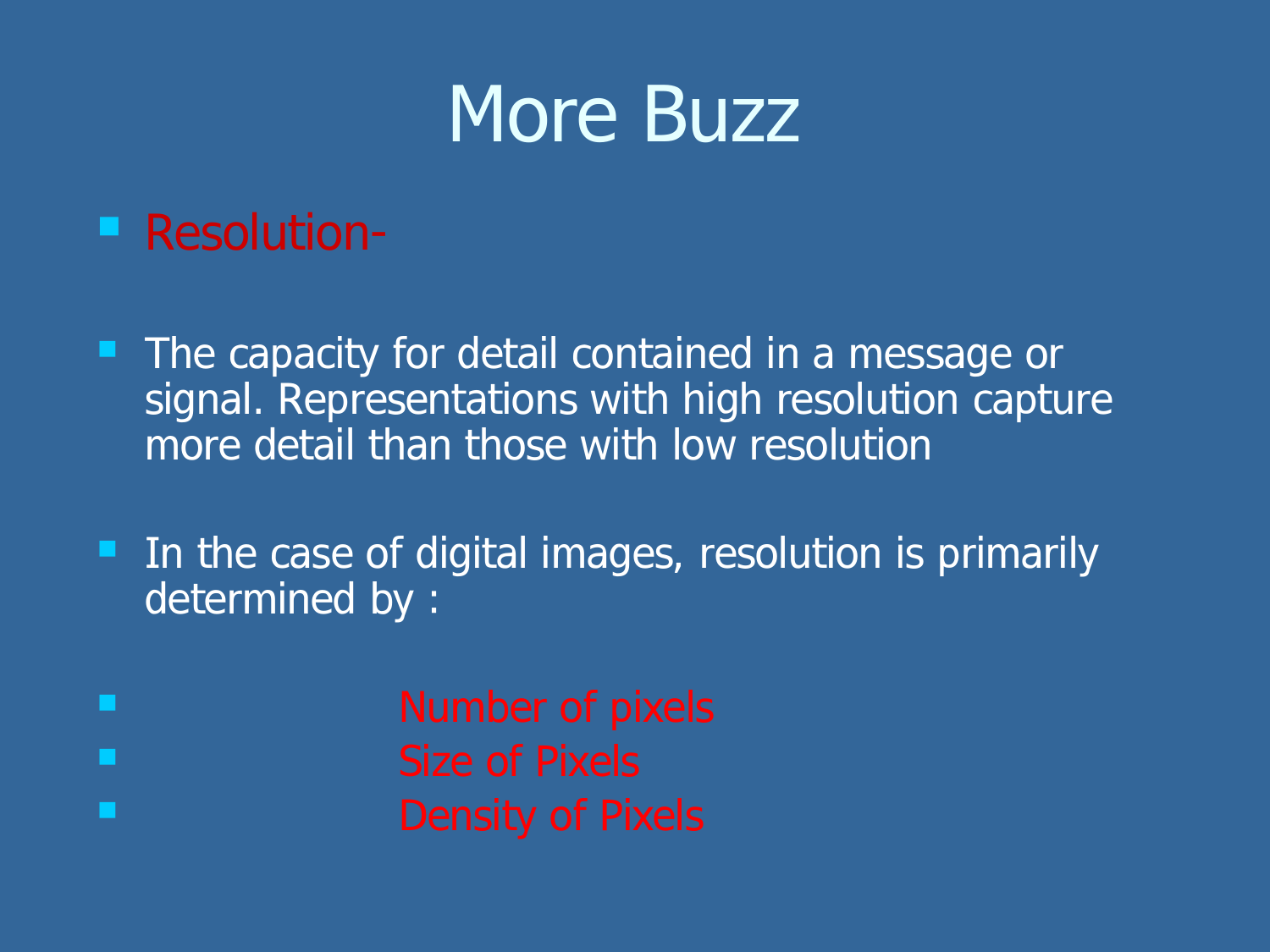

# More Buzz
Resolution-

The capacity for detail contained in a message or signal. Representations with high resolution capture more detail than those with low resolution

In the case of digital images, resolution is primarily determined by :

		Number of pixels
		Size of Pixels
		Density of Pixels